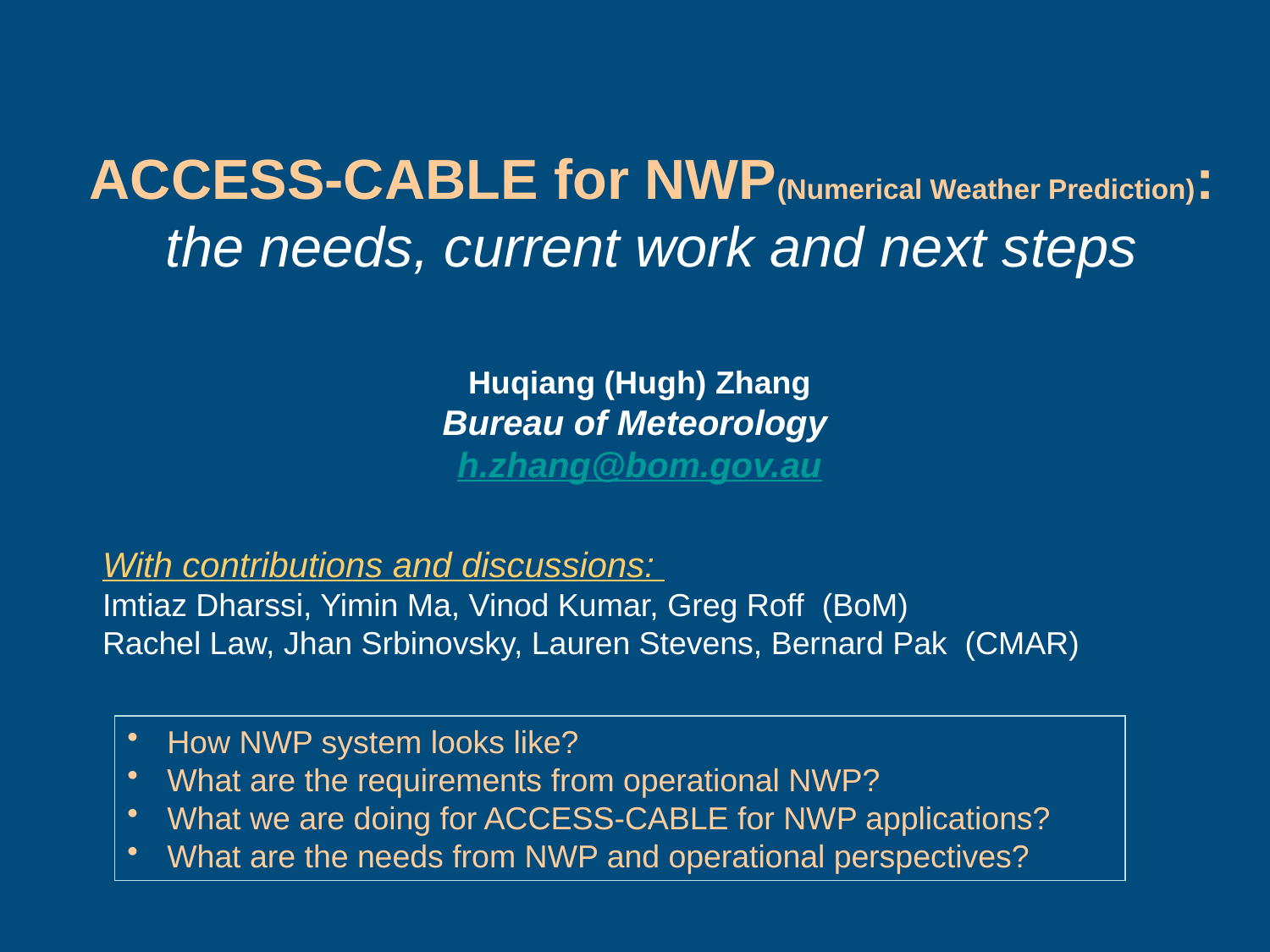

# ACCESS-CABLE for NWP(Numerical Weather Prediction): the needs, current work and next steps
Huqiang (Hugh) Zhang
Bureau of Meteorology
h.zhang@bom.gov.au
With contributions and discussions:
Imtiaz Dharssi, Yimin Ma, Vinod Kumar, Greg Roff  (BoM)
Rachel Law, Jhan Srbinovsky, Lauren Stevens, Bernard Pak  (CMAR)
How NWP system looks like?
What are the requirements from operational NWP?
What we are doing for ACCESS-CABLE for NWP applications?
What are the needs from NWP and operational perspectives?